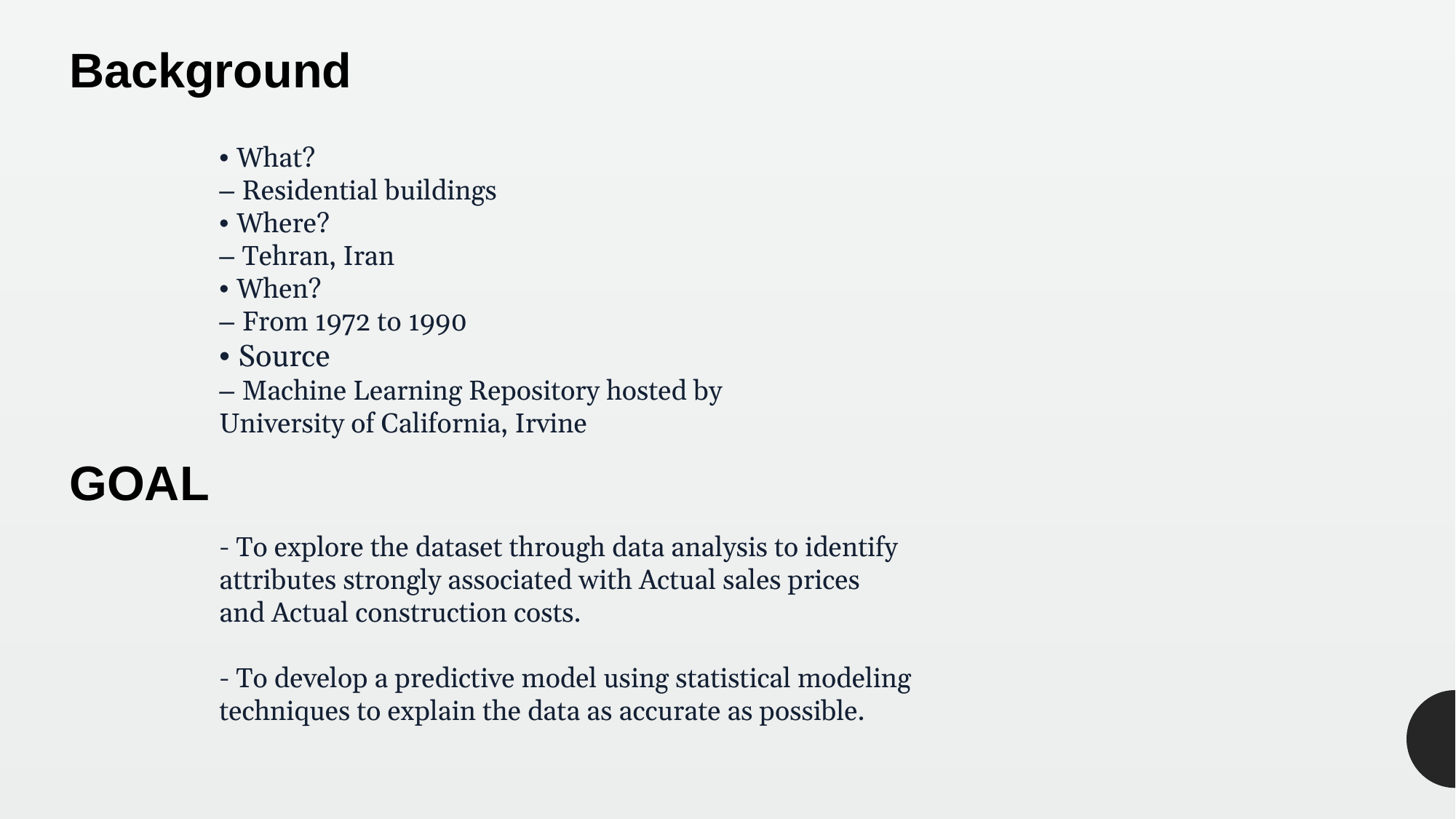

Background
• What?
– Residential buildings
• Where?
– Tehran, Iran
• When?
– From 1972 to 1990
• Source
– Machine Learning Repository hosted by
University of California, Irvine
GOAL

- To explore the dataset through data analysis to identify attributes strongly associated with Actual sales prices and Actual construction costs.

- To develop a predictive model using statistical modeling techniques to explain the data as accurate as possible.